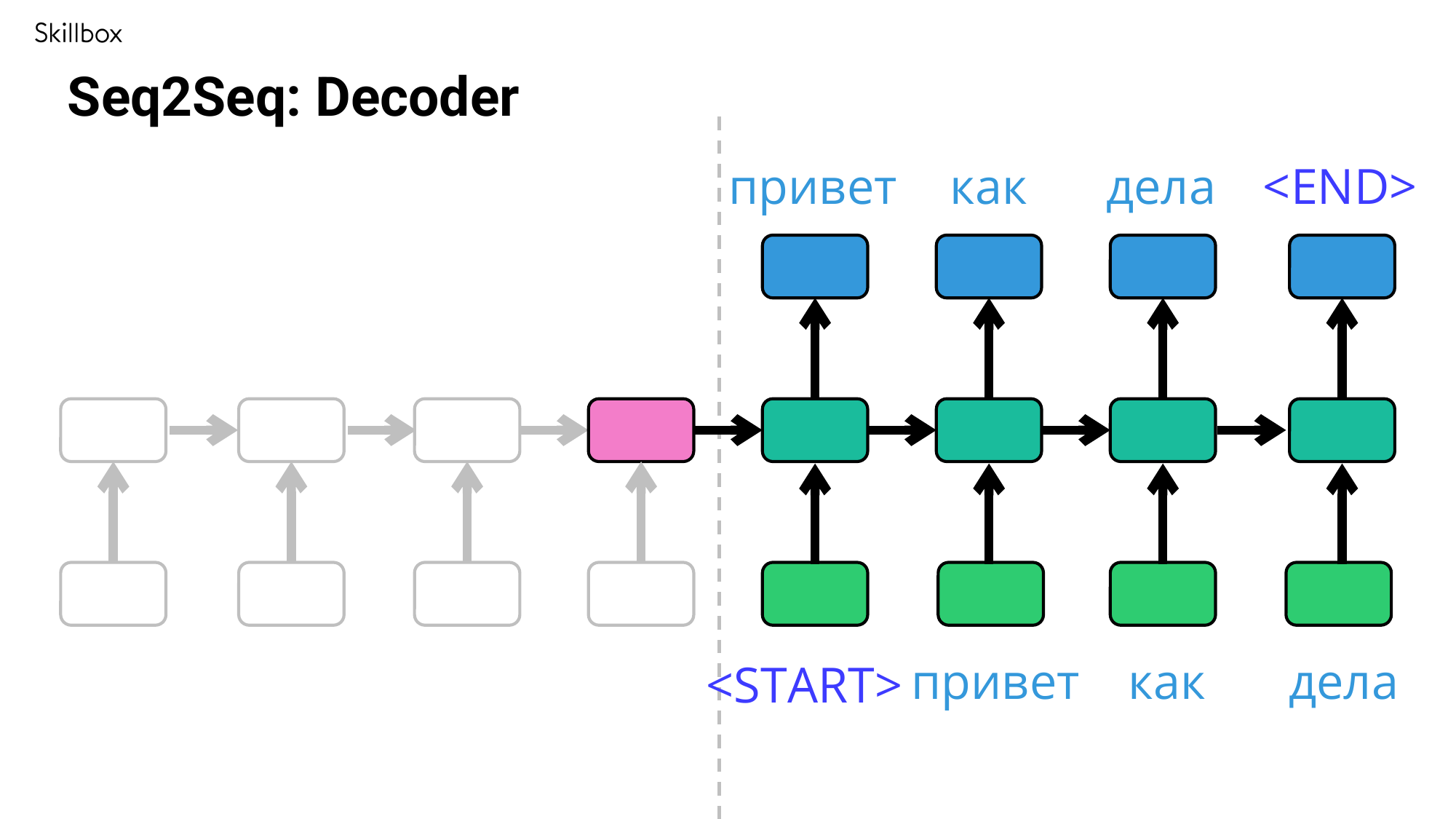

Seq2Seq: Decoder
привет
как
дела
<END>

привет
как
дела
<START>